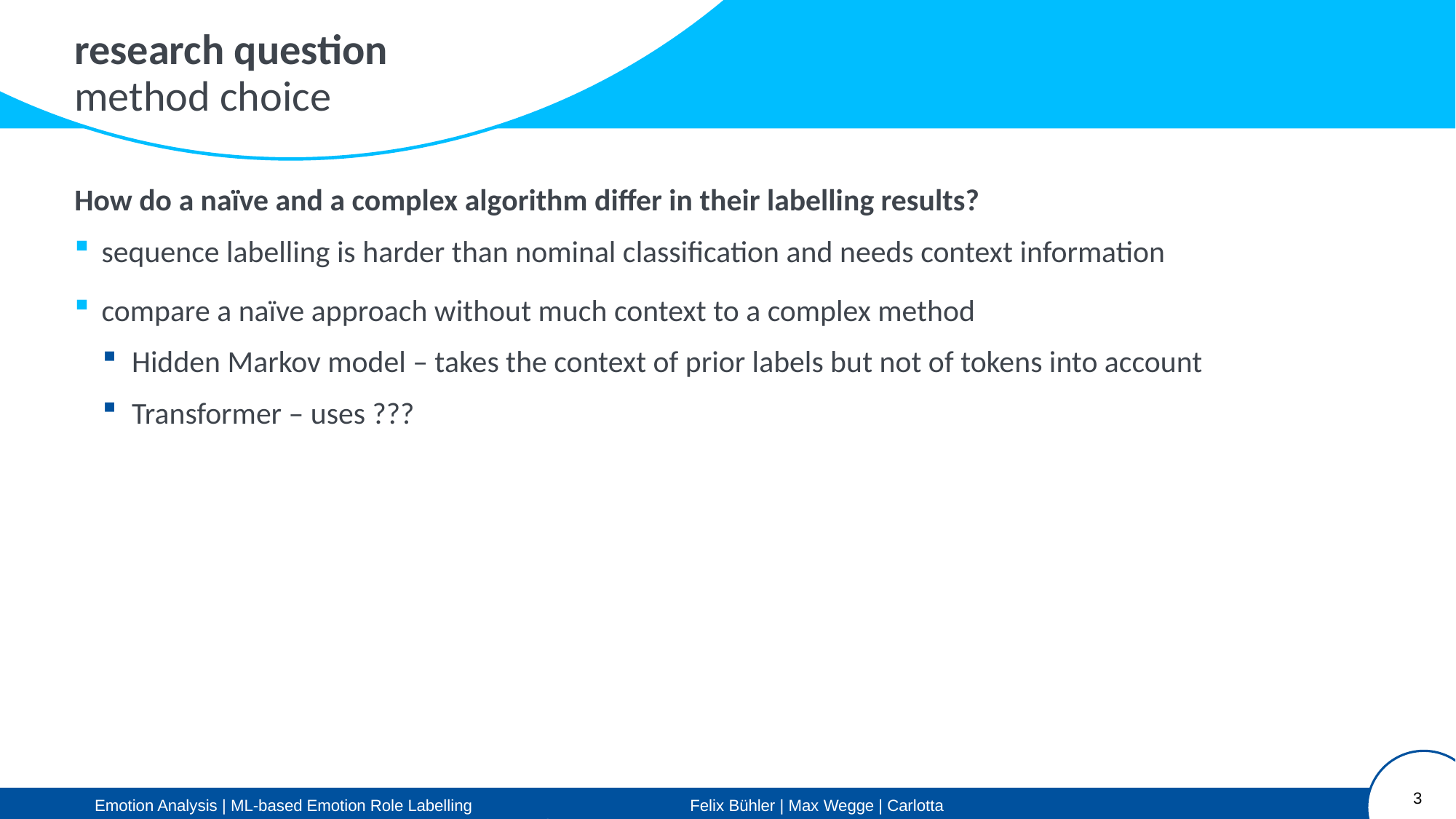

research question
method choice
How do a naïve and a complex algorithm differ in their labelling results?
sequence labelling is harder than nominal classification and needs context information
compare a naïve approach without much context to a complex method
Hidden Markov model – takes the context of prior labels but not of tokens into account
Transformer – uses ???
3
Emotion Analysis | ML-based Emotion Role Labelling		           Felix Bühler | Max Wegge | Carlotta Quensel